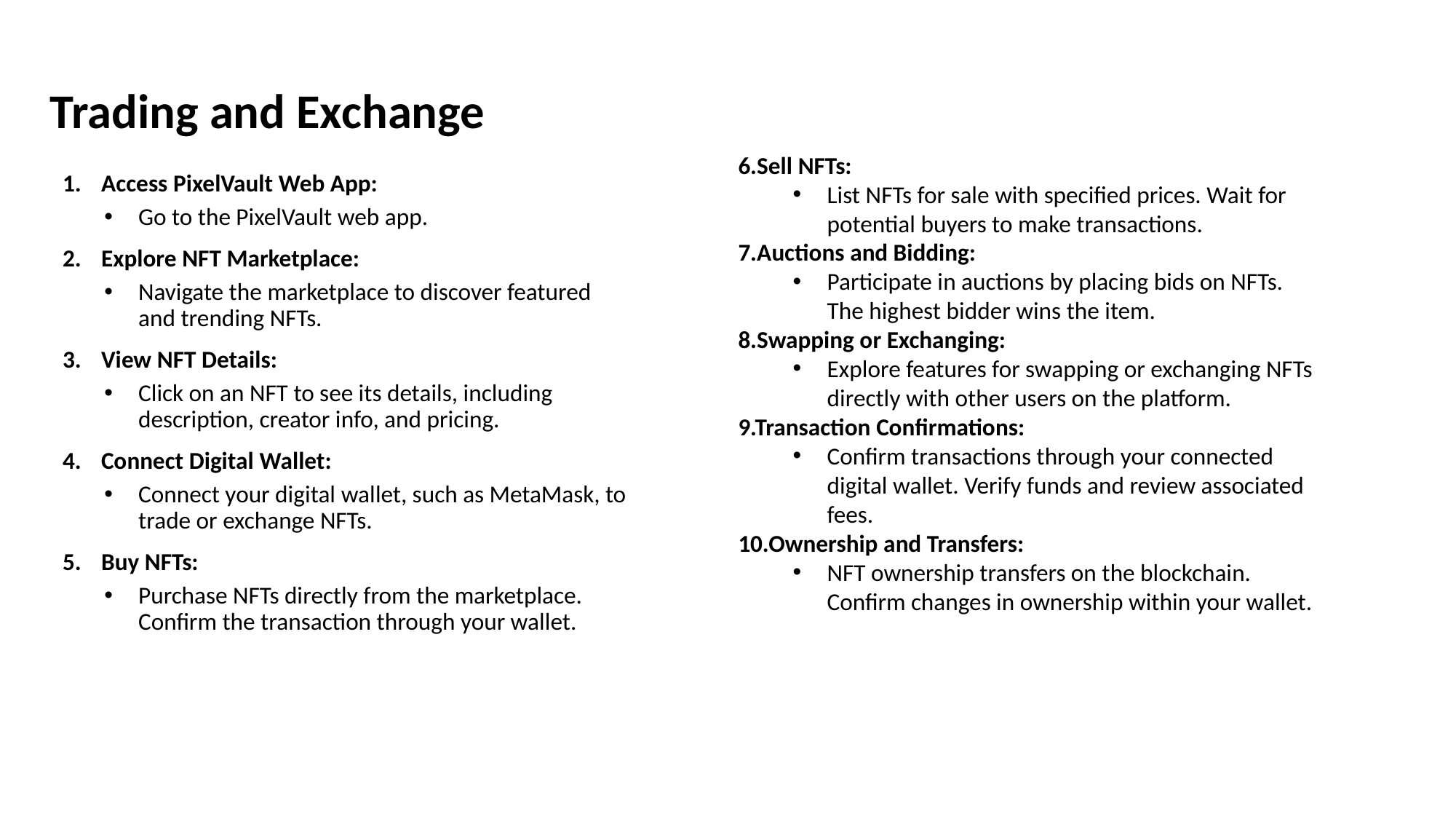

# Trading and Exchange
6.Sell NFTs:
List NFTs for sale with specified prices. Wait for potential buyers to make transactions.
7.Auctions and Bidding:
Participate in auctions by placing bids on NFTs. The highest bidder wins the item.
8.Swapping or Exchanging:
Explore features for swapping or exchanging NFTs directly with other users on the platform.
9.Transaction Confirmations:
Confirm transactions through your connected digital wallet. Verify funds and review associated fees.
10.Ownership and Transfers:
NFT ownership transfers on the blockchain. Confirm changes in ownership within your wallet.

Access PixelVault Web App:
Go to the PixelVault web app.
Explore NFT Marketplace:
Navigate the marketplace to discover featured and trending NFTs.
View NFT Details:
Click on an NFT to see its details, including description, creator info, and pricing.
Connect Digital Wallet:
Connect your digital wallet, such as MetaMask, to trade or exchange NFTs.
Buy NFTs:
Purchase NFTs directly from the marketplace. Confirm the transaction through your wallet.